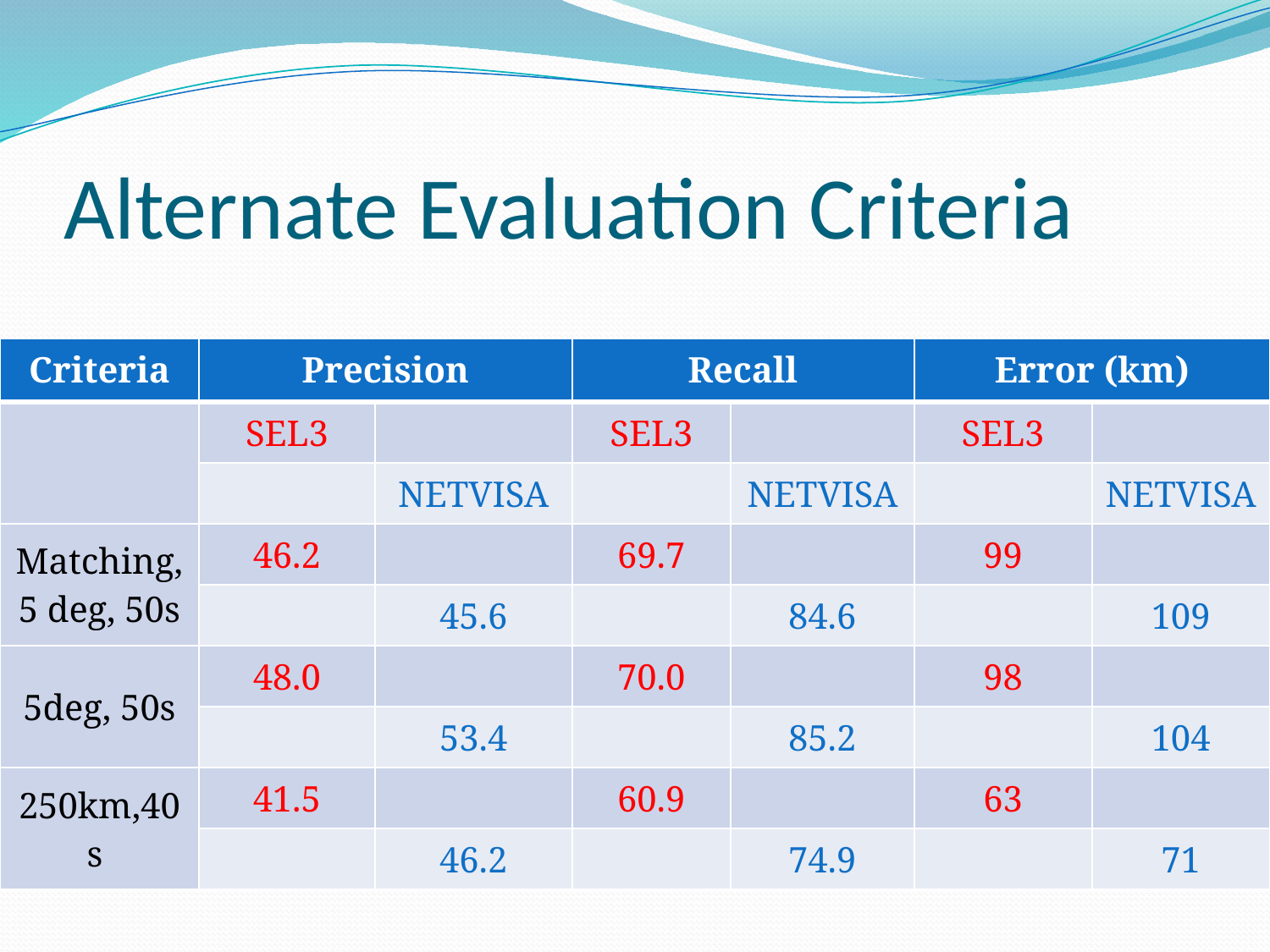

# Alternate Evaluation Criteria
| Criteria | Precision |  | Recall |  | Error (km) |  |
| --- | --- | --- | --- | --- | --- | --- |
|  | SEL3 |  | SEL3 |  | SEL3 |  |
|  |  | NETVISA |  | NETVISA |  | NETVISA |
| Matching, 5 deg, 50s | 46.2 |  | 69.7 |  | 99 |  |
|  |  | 45.6 |  | 84.6 |  | 109 |
| 5deg, 50s | 48.0 |  | 70.0 |  | 98 |  |
|  |  | 53.4 |  | 85.2 |  | 104 |
| 250km,40s | 41.5 |  | 60.9 |  | 63 |  |
|  |  | 46.2 |  | 74.9 |  | 71 |